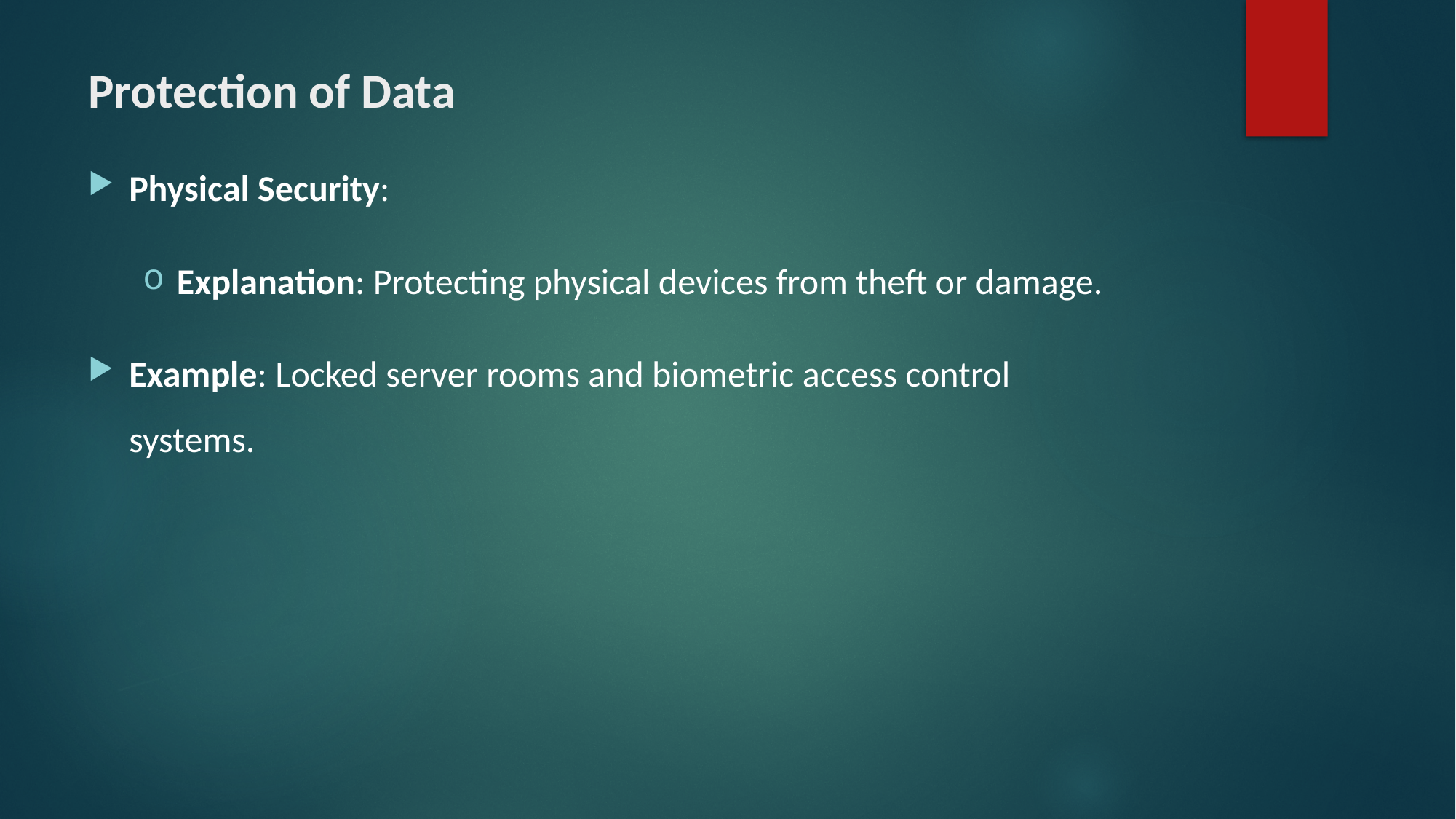

# Protection of Data
Physical Security:
Explanation: Protecting physical devices from theft or damage.
Example: Locked server rooms and biometric access control systems.